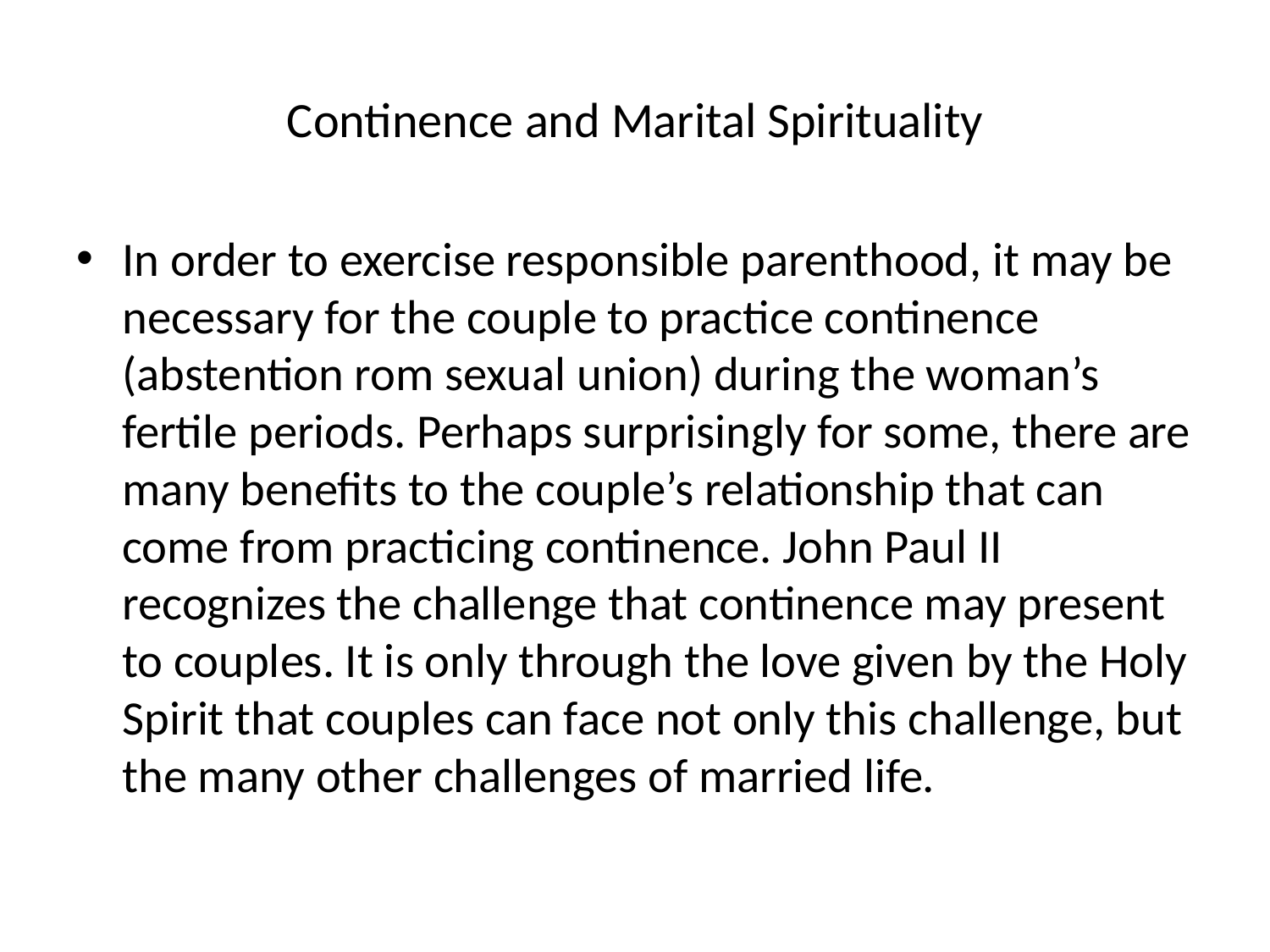

# Continence and Marital Spirituality
In order to exercise responsible parenthood, it may be necessary for the couple to practice continence (abstention rom sexual union) during the woman’s fertile periods. Perhaps surprisingly for some, there are many benefits to the couple’s relationship that can come from practicing continence. John Paul II recognizes the challenge that continence may present to couples. It is only through the love given by the Holy Spirit that couples can face not only this challenge, but the many other challenges of married life.